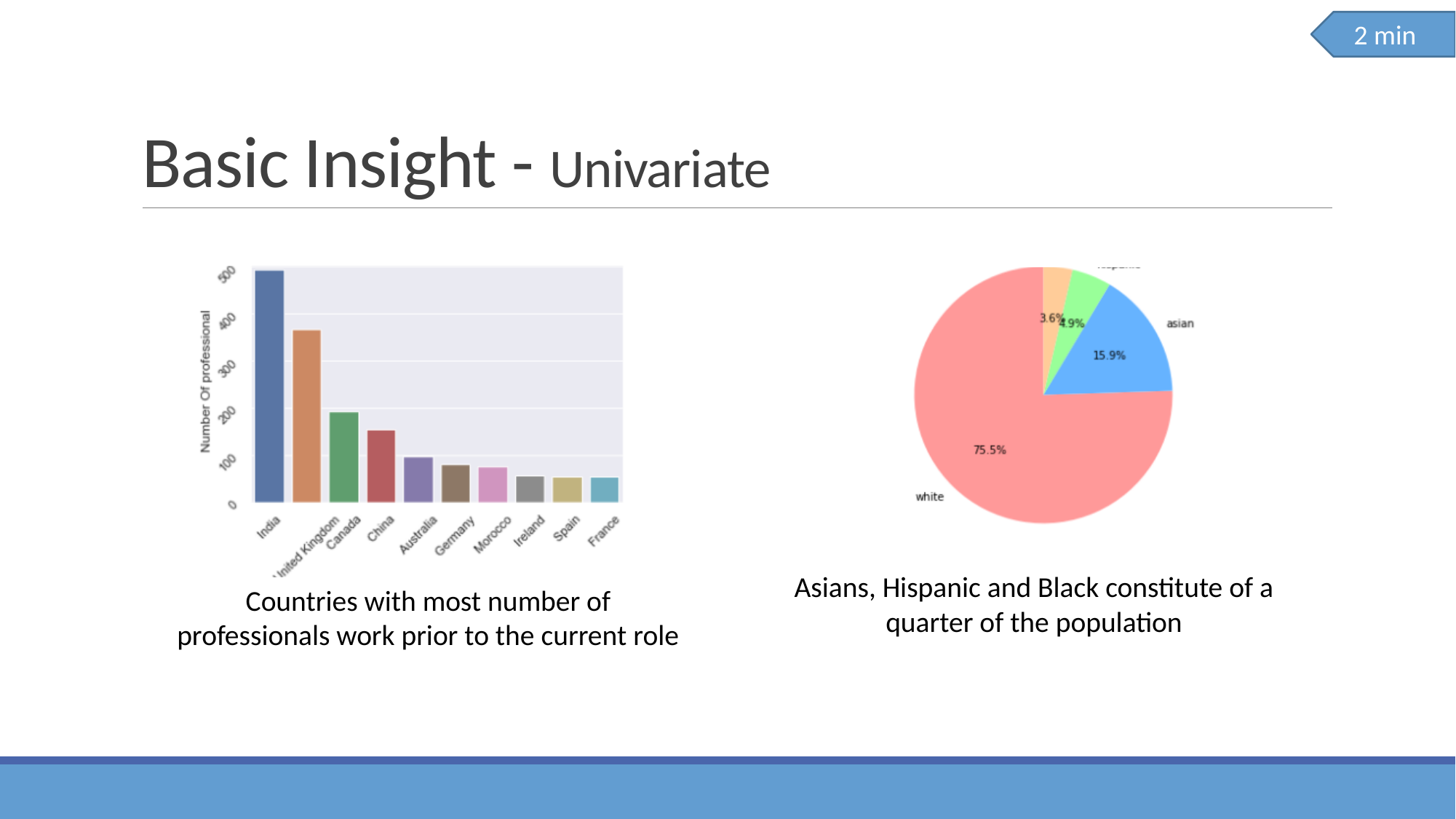

2 min
# Basic Insight - Univariate
Countries with most number of professionals work prior to the current role
Asians, Hispanic and Black constitute of a quarter of the population